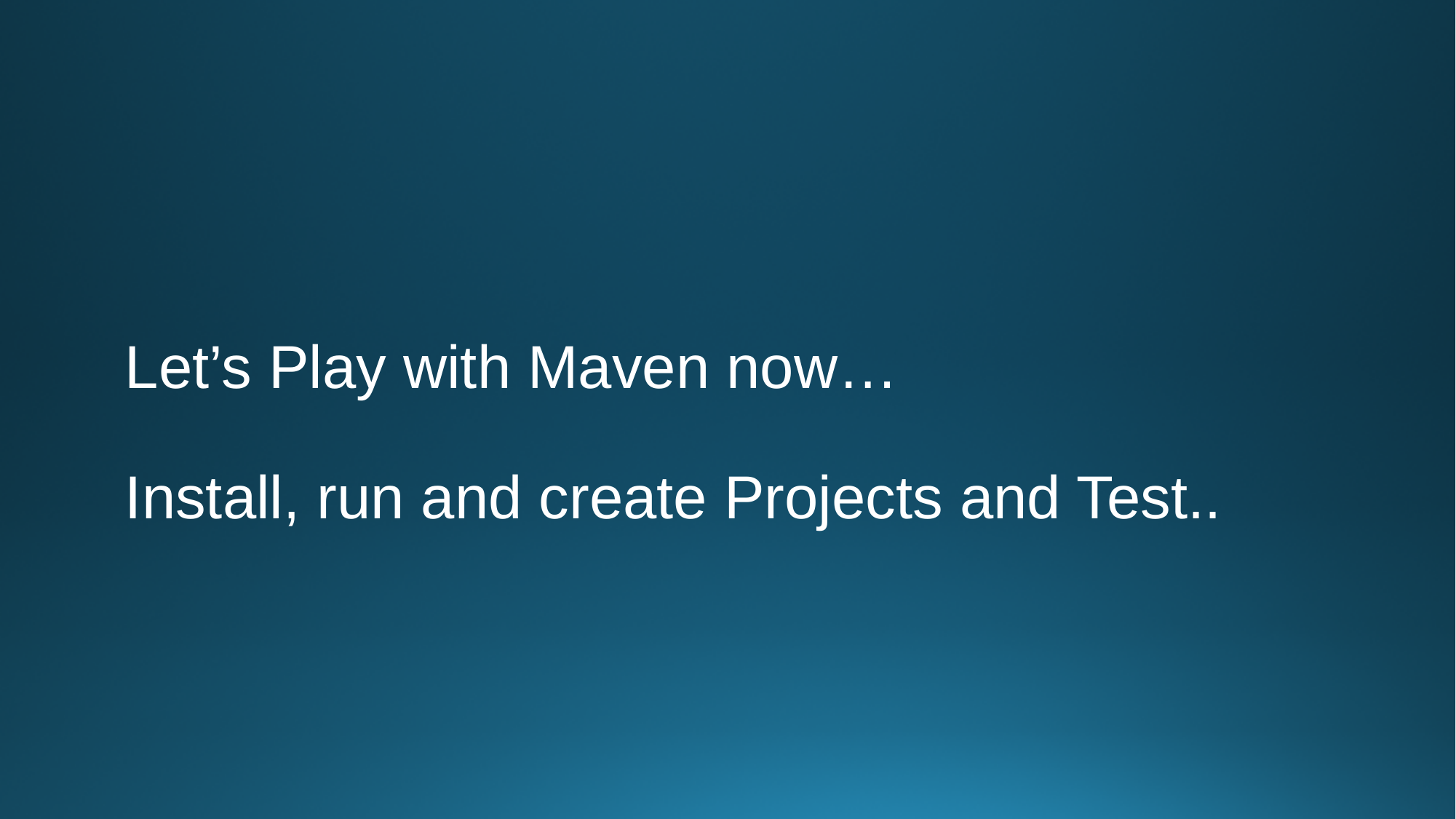

# Let’s Play with Maven now… Install, run and create Projects and Test..